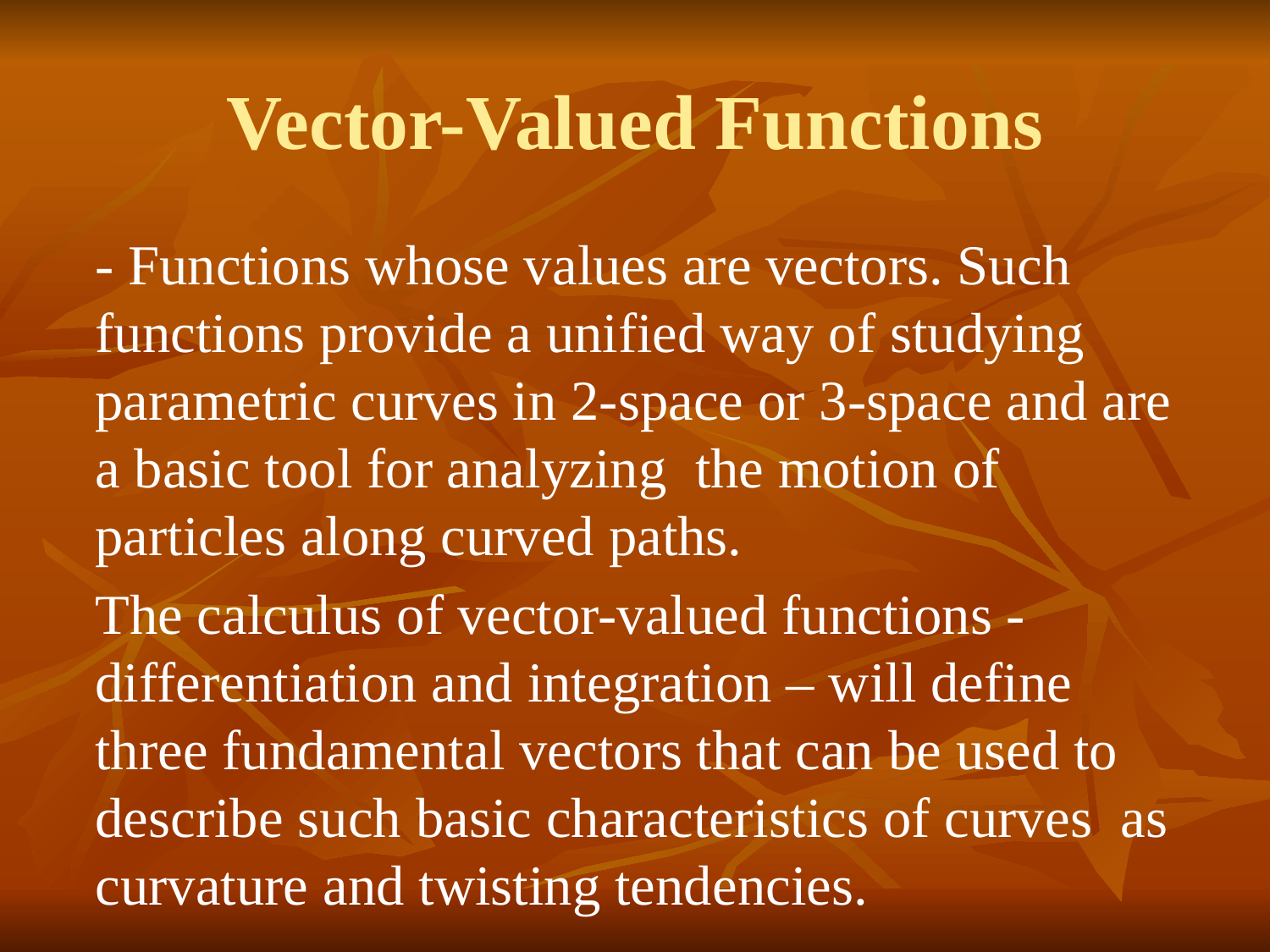

# Vector-Valued Functions
- Functions whose values are vectors. Such functions provide a unified way of studying parametric curves in 2-space or 3-space and are a basic tool for analyzing  the motion of particles along curved paths.
The calculus of vector-valued functions - differentiation and integration – will define three fundamental vectors that can be used to describe such basic characteristics of curves  as curvature and twisting tendencies.